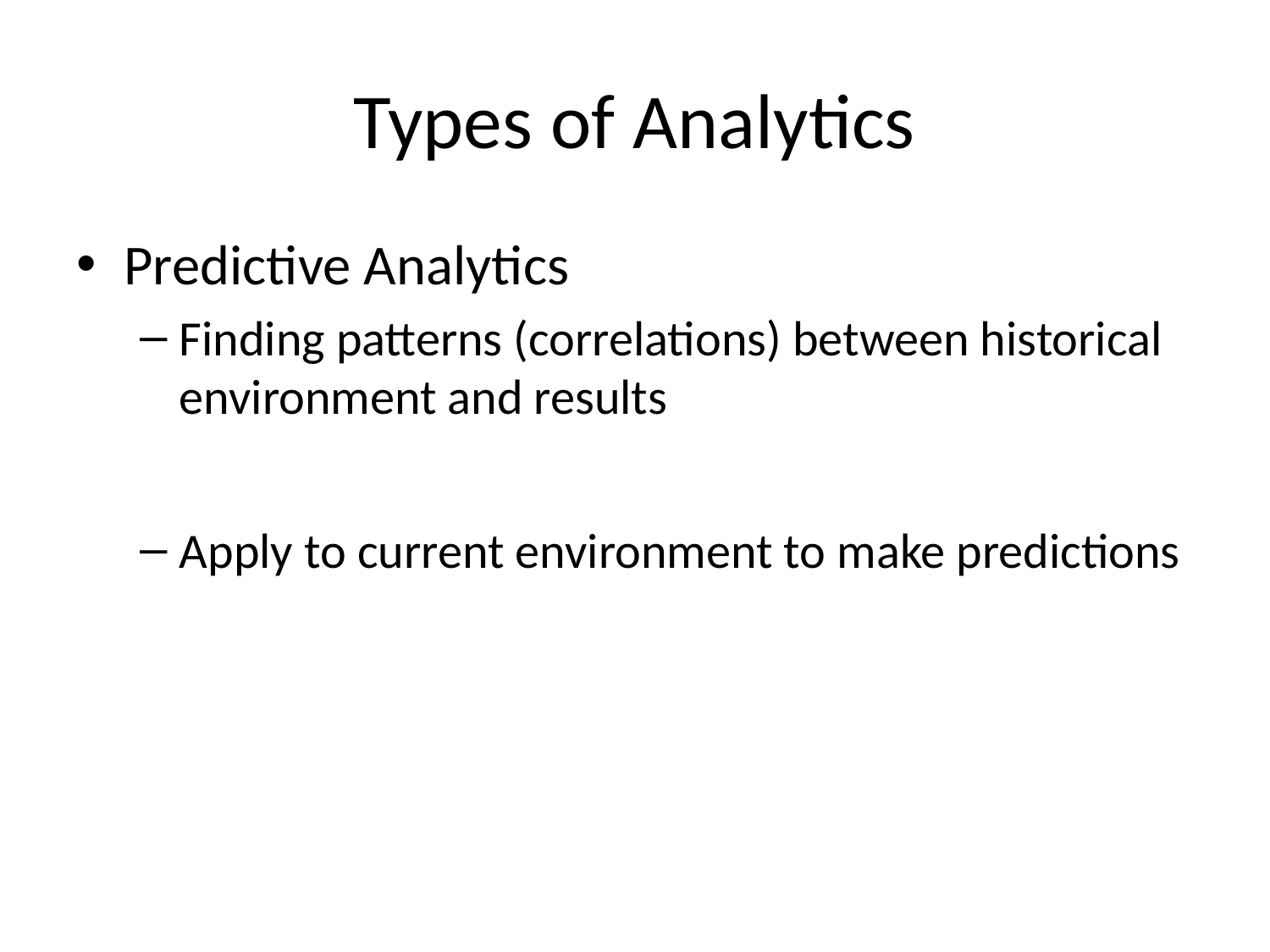

# Types of Analytics
Predictive Analytics
Finding patterns (correlations) between historical environment and results

Apply to current environment to make predictions